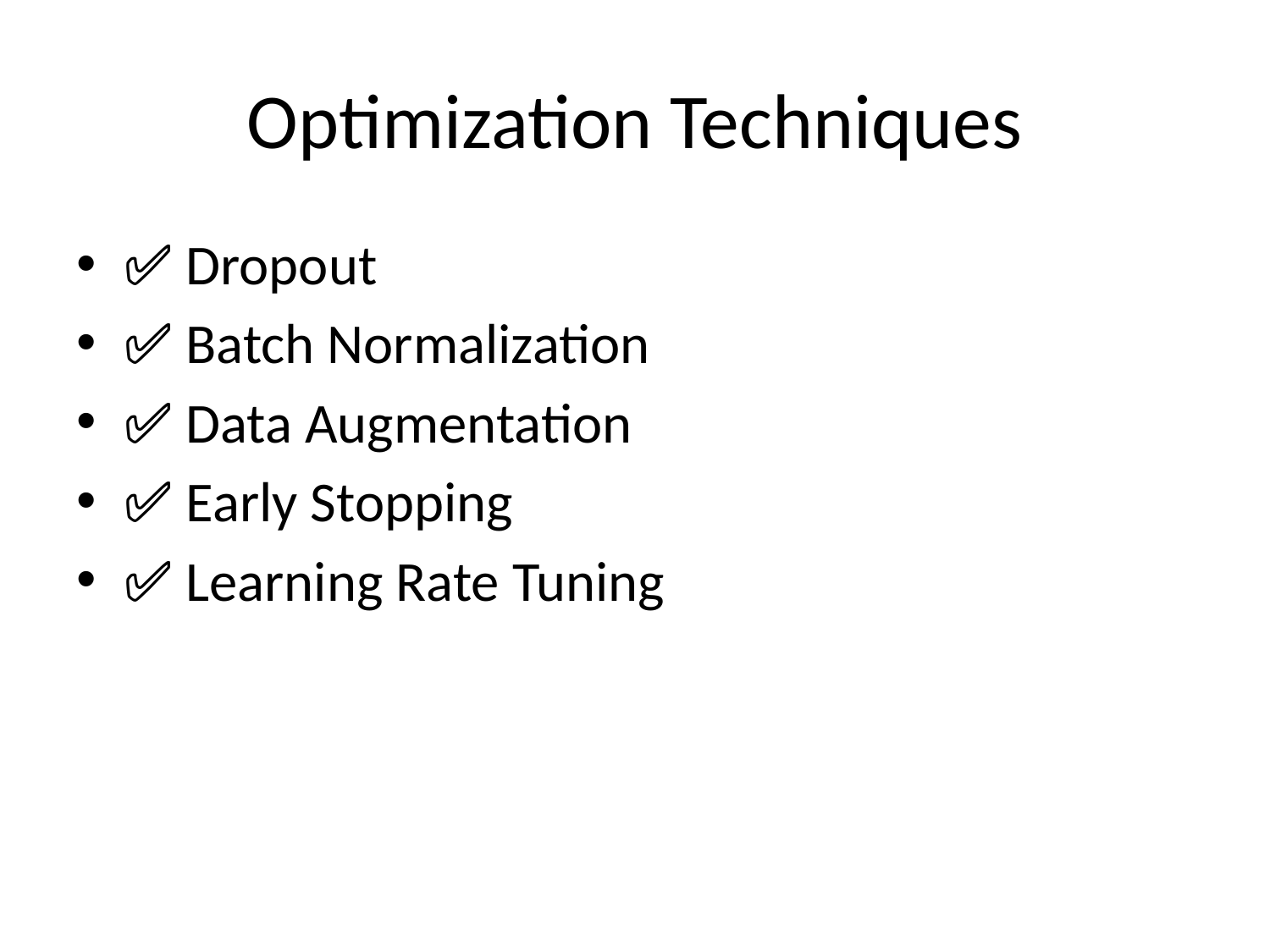

# Optimization Techniques
✅ Dropout
✅ Batch Normalization
✅ Data Augmentation
✅ Early Stopping
✅ Learning Rate Tuning